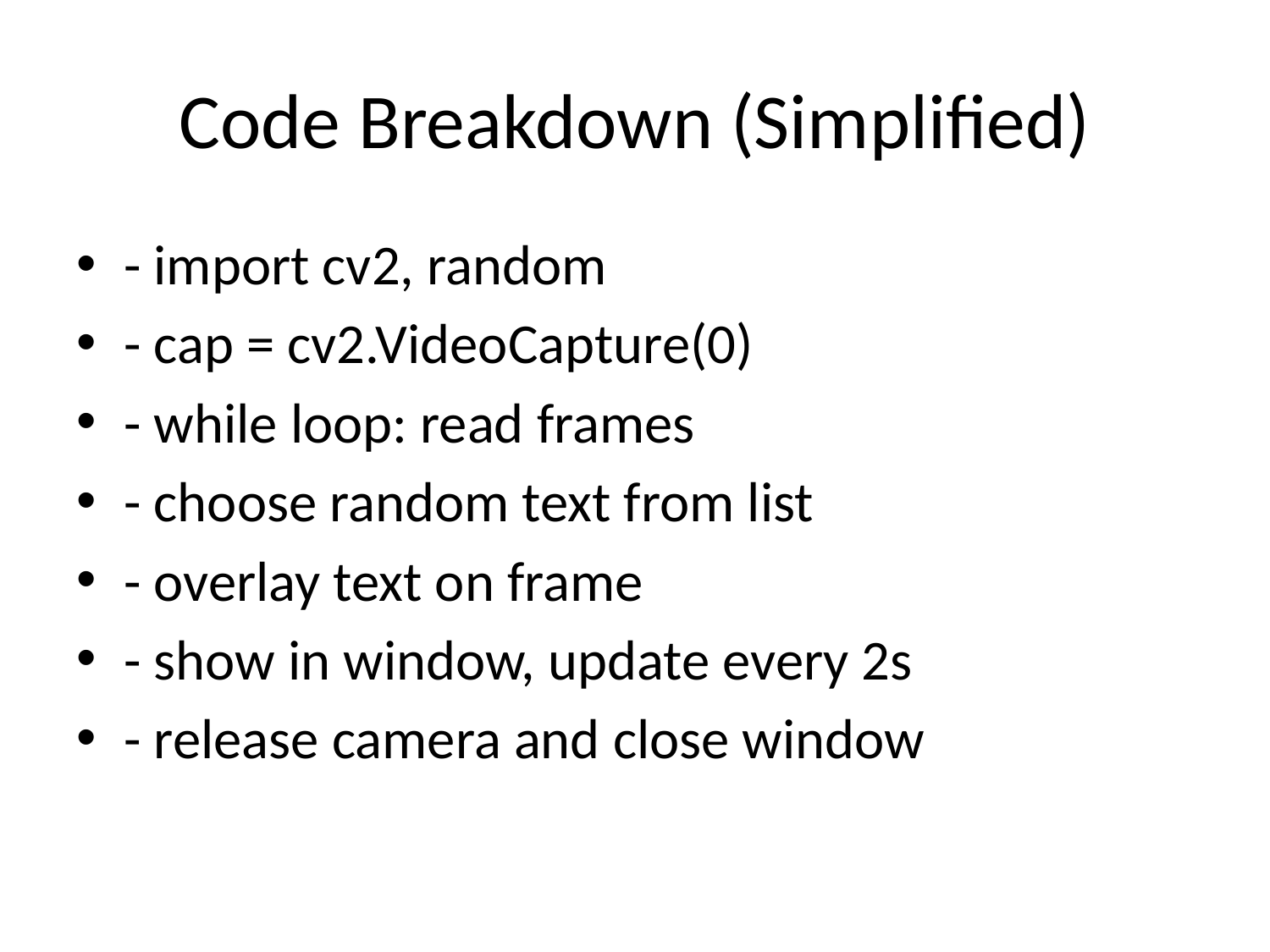

# Code Breakdown (Simplified)
- import cv2, random
- cap = cv2.VideoCapture(0)
- while loop: read frames
- choose random text from list
- overlay text on frame
- show in window, update every 2s
- release camera and close window